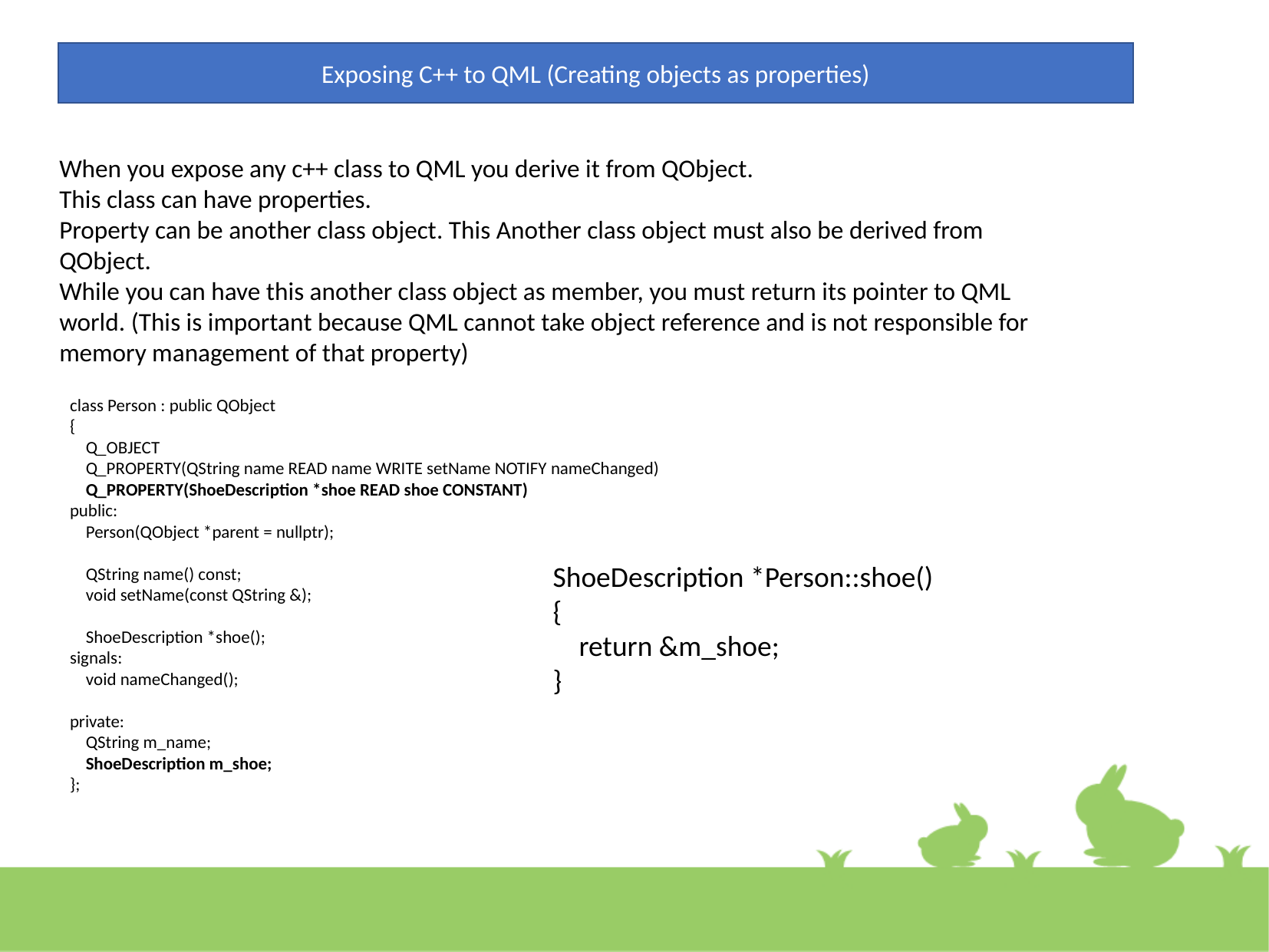

Exposing C++ to QML (Creating objects as properties)
When you expose any c++ class to QML you derive it from QObject.
This class can have properties.
Property can be another class object. This Another class object must also be derived from QObject.
While you can have this another class object as member, you must return its pointer to QML world. (This is important because QML cannot take object reference and is not responsible for memory management of that property)

class Person : public QObject
{
    Q_OBJECT
    Q_PROPERTY(QString name READ name WRITE setName NOTIFY nameChanged)
    Q_PROPERTY(ShoeDescription *shoe READ shoe CONSTANT)
public:
    Person(QObject *parent = nullptr);

    QString name() const;
    void setName(const QString &);

    ShoeDescription *shoe();
signals:
    void nameChanged();

private:
    QString m_name;
    ShoeDescription m_shoe;
};
ShoeDescription *Person::shoe()
{
    return &m_shoe;
}